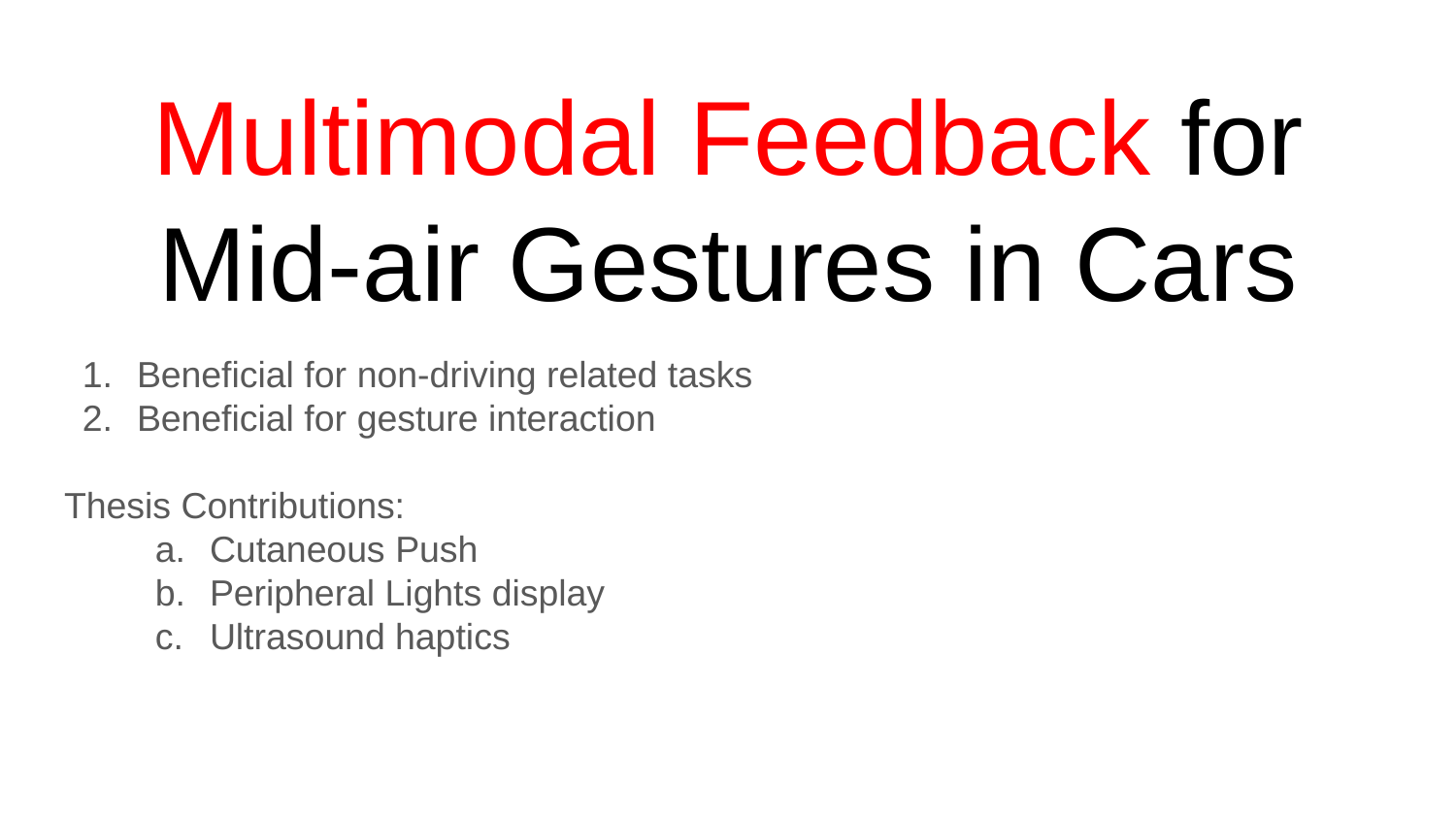

# Multimodal Feedback for Mid-air Gestures in Cars
Beneficial for non-driving related tasks
Beneficial for gesture interaction

Thesis Contributions:
Cutaneous Push
Peripheral Lights display
Ultrasound haptics